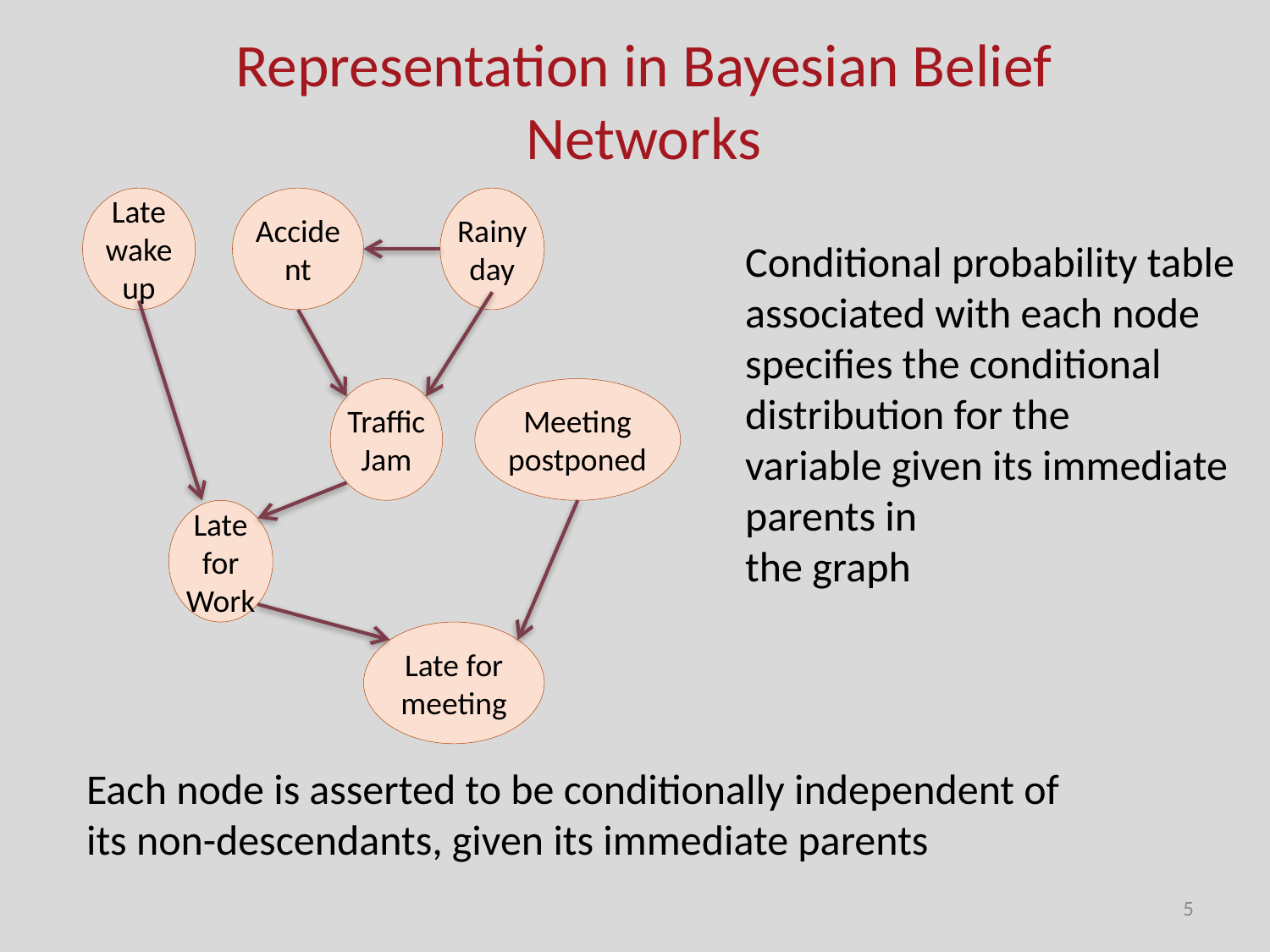

# Representation in Bayesian Belief Networks
Late wakeup
Accident
Rainy day
Traffic Jam
Meeting postponed
Late for Work
Late for meeting
Conditional probability table
associated with each node
specifies the conditional
distribution for the
variable given its immediate
parents in
the graph
Each node is asserted to be conditionally independent of
its non-descendants, given its immediate parents
5